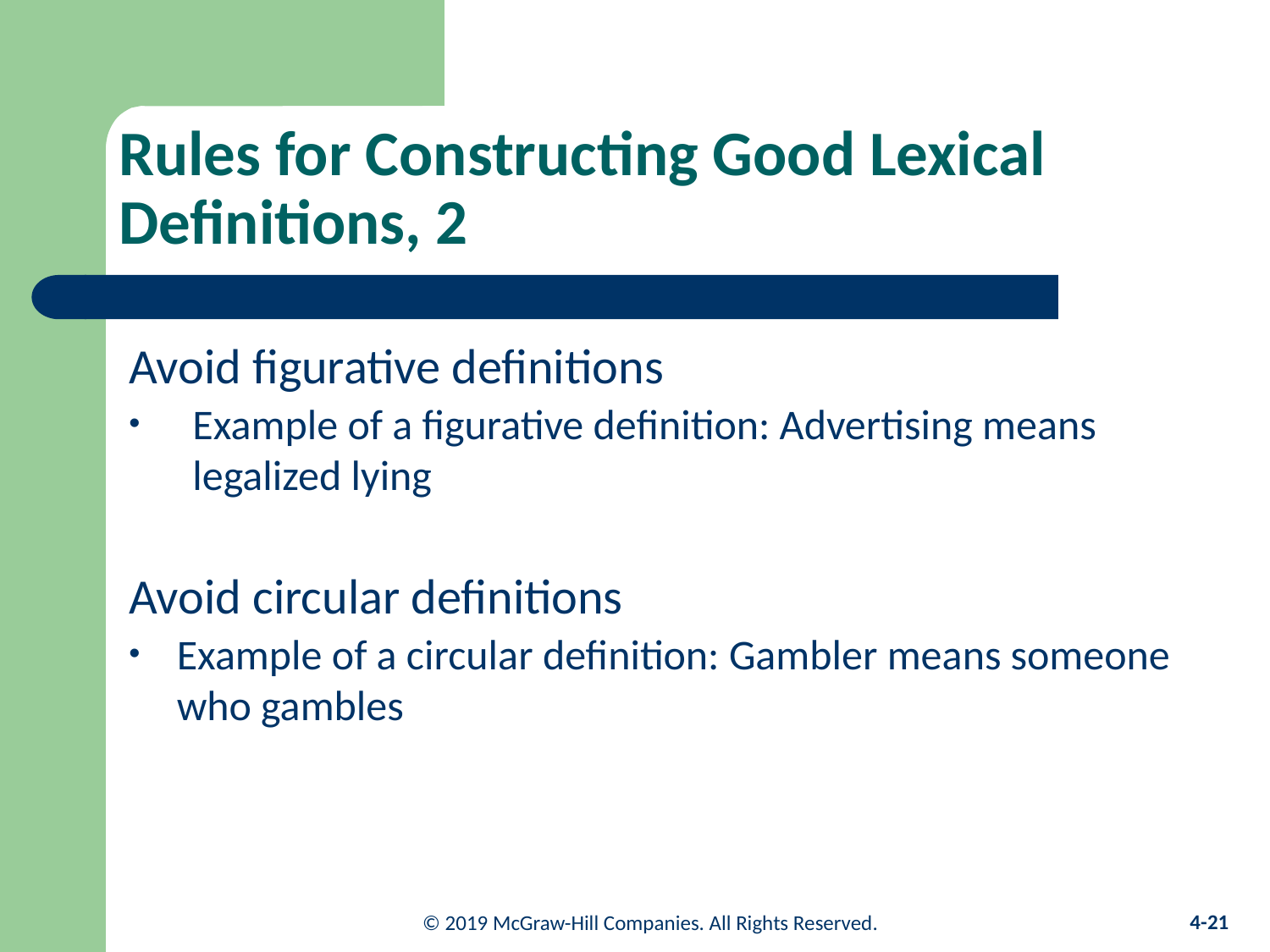

# Rules for Constructing Good Lexical Definitions, 2
Avoid figurative definitions
Example of a figurative definition: Advertising means legalized lying

Avoid circular definitions
Example of a circular definition: Gambler means someone who gambles